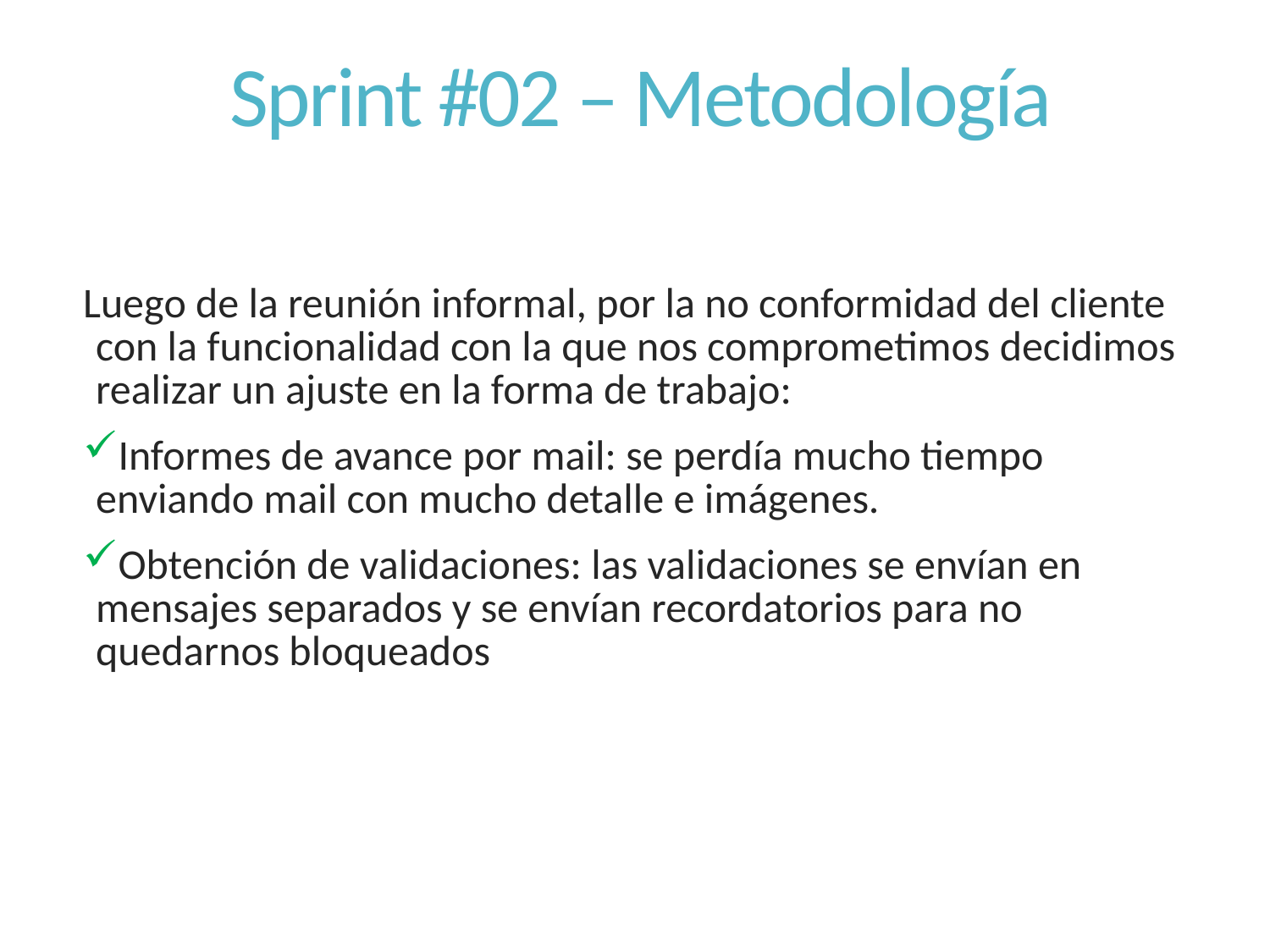

# Sprint #02 – Metodología
Luego de la reunión informal, por la no conformidad del cliente con la funcionalidad con la que nos comprometimos decidimos realizar un ajuste en la forma de trabajo:
Informes de avance por mail: se perdía mucho tiempo enviando mail con mucho detalle e imágenes.
Obtención de validaciones: las validaciones se envían en mensajes separados y se envían recordatorios para no quedarnos bloqueados